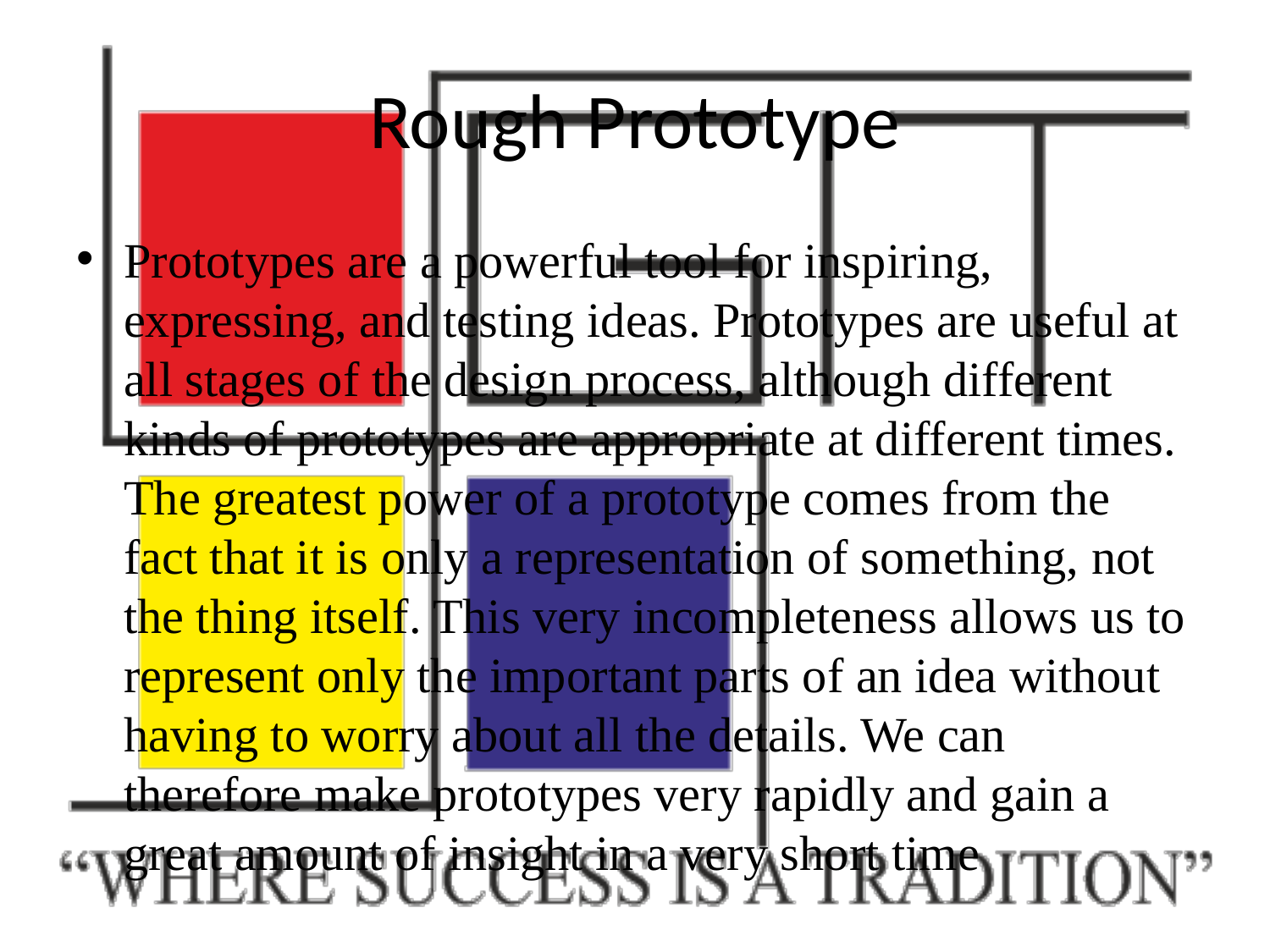

# Rough Prototype
Prototypes are a powerful tool for inspiring, expressing, and testing ideas. Prototypes are useful at all stages of the design process, although different kinds of prototypes are appropriate at different times. The greatest power of a prototype comes from the fact that it is only a representation of something, not the thing itself. This very incompleteness allows us to represent only the important parts of an idea without having to worry about all the details. We can therefore make prototypes very rapidly and gain a great amount of insight in a very short time